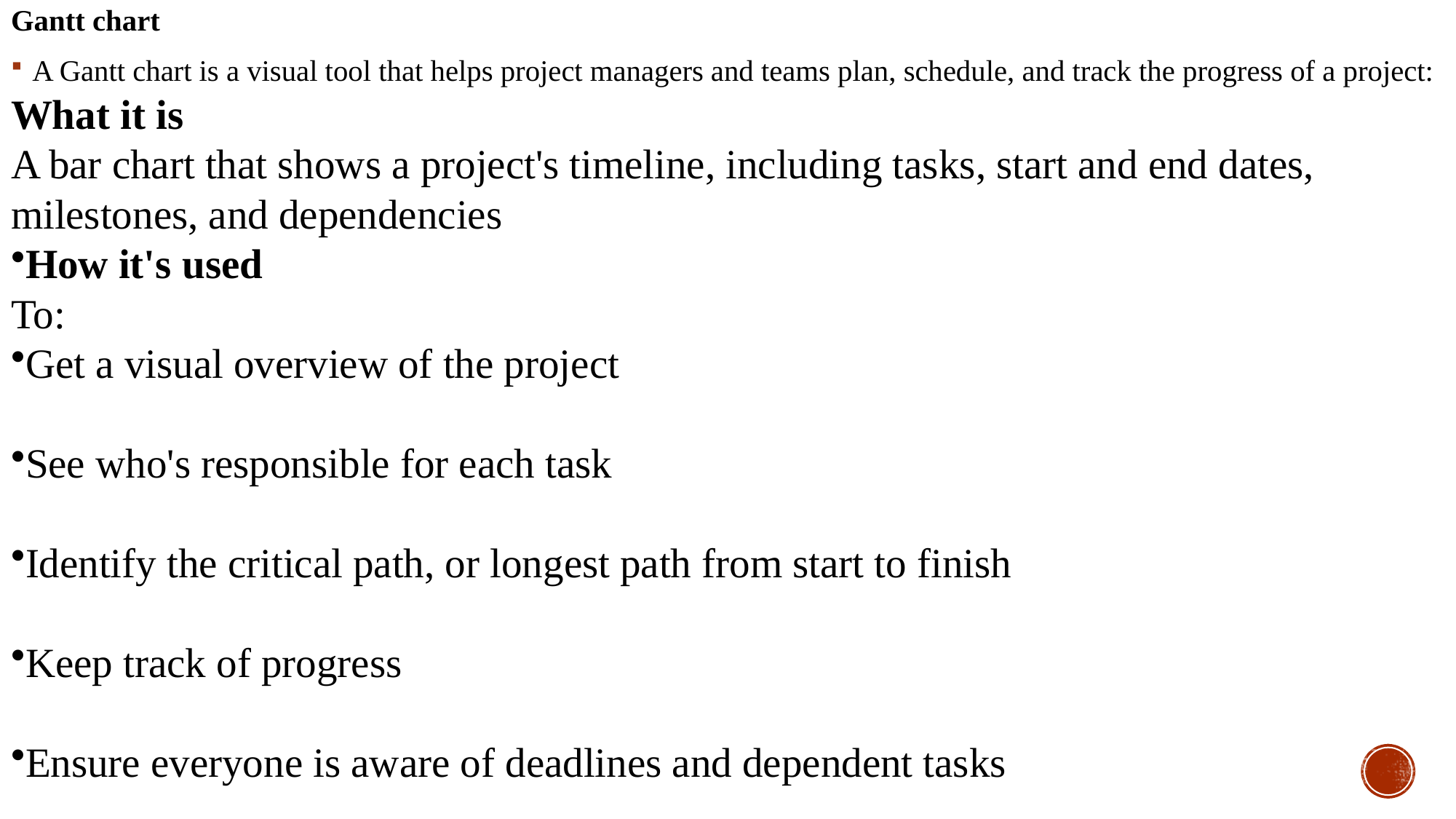

Gantt chart
A Gantt chart is a visual tool that helps project managers and teams plan, schedule, and track the progress of a project:
What it is
A bar chart that shows a project's timeline, including tasks, start and end dates, milestones, and dependencies
How it's used
To:
Get a visual overview of the project

See who's responsible for each task

Identify the critical path, or longest path from start to finish

Keep track of progress

Ensure everyone is aware of deadlines and dependent tasks